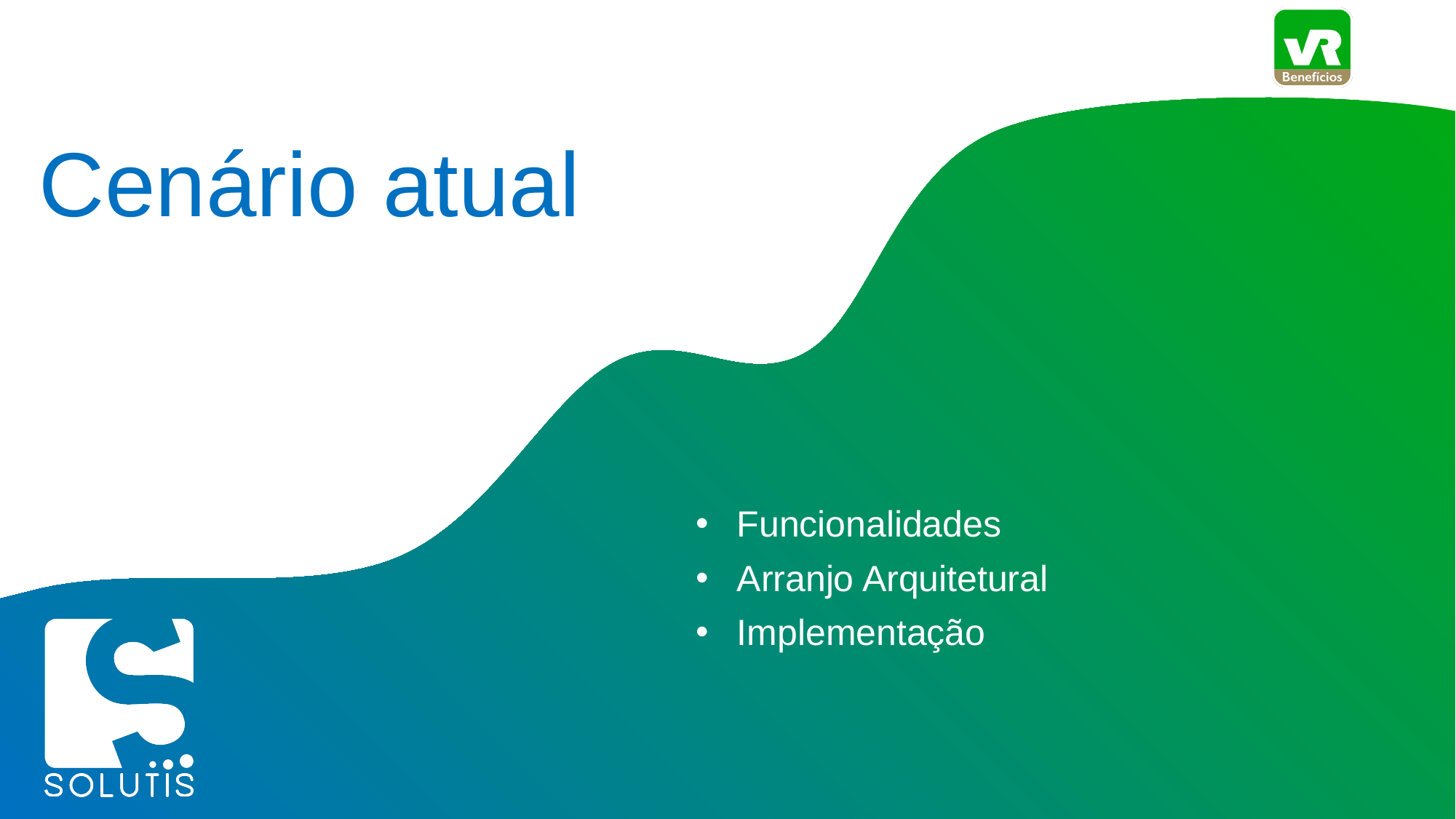

# Cenário atual
Funcionalidades
Arranjo Arquitetural
Implementação